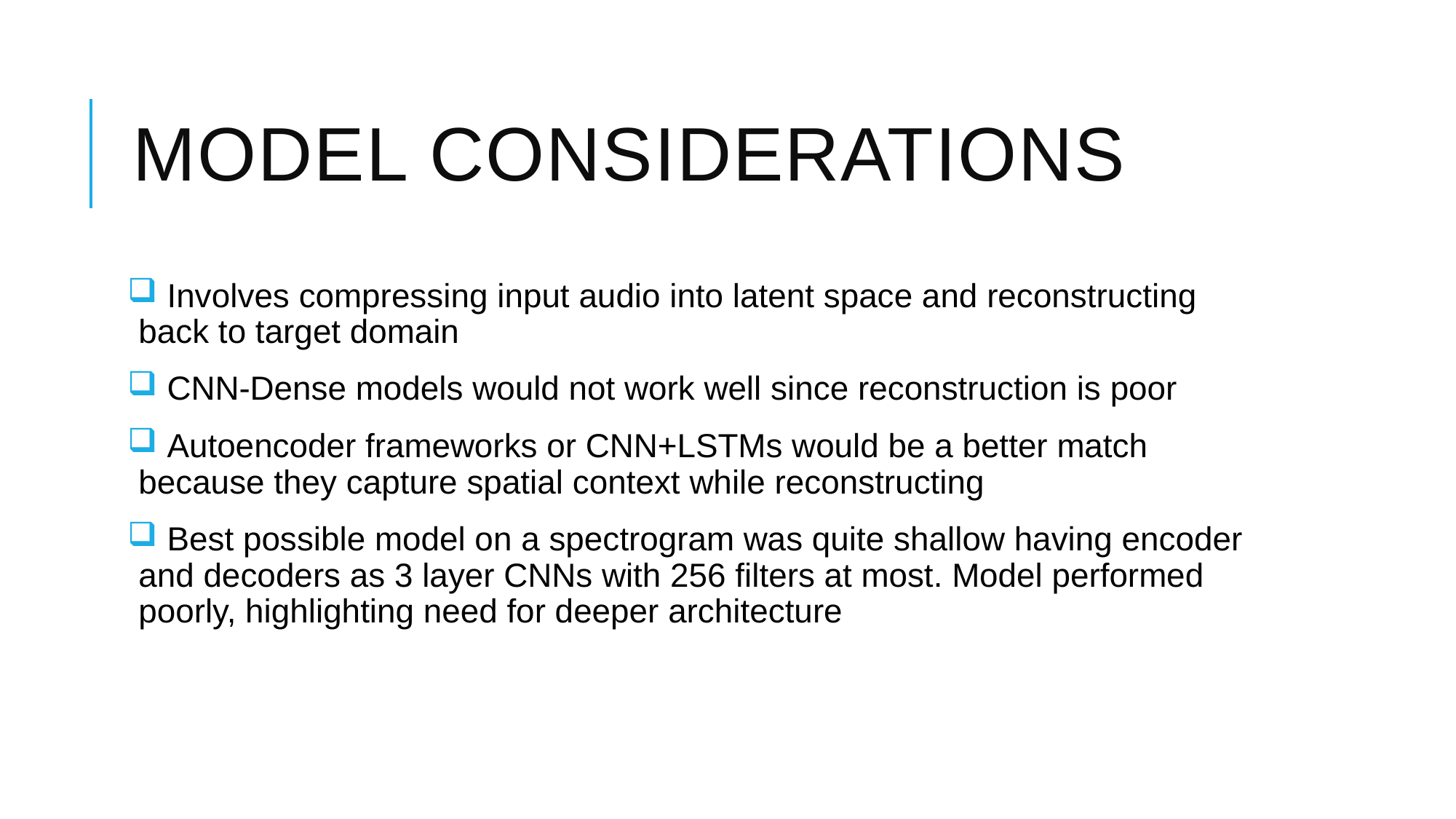

# Model Considerations
 Involves compressing input audio into latent space and reconstructing back to target domain
 CNN-Dense models would not work well since reconstruction is poor
 Autoencoder frameworks or CNN+LSTMs would be a better match because they capture spatial context while reconstructing
 Best possible model on a spectrogram was quite shallow having encoder and decoders as 3 layer CNNs with 256 filters at most. Model performed poorly, highlighting need for deeper architecture